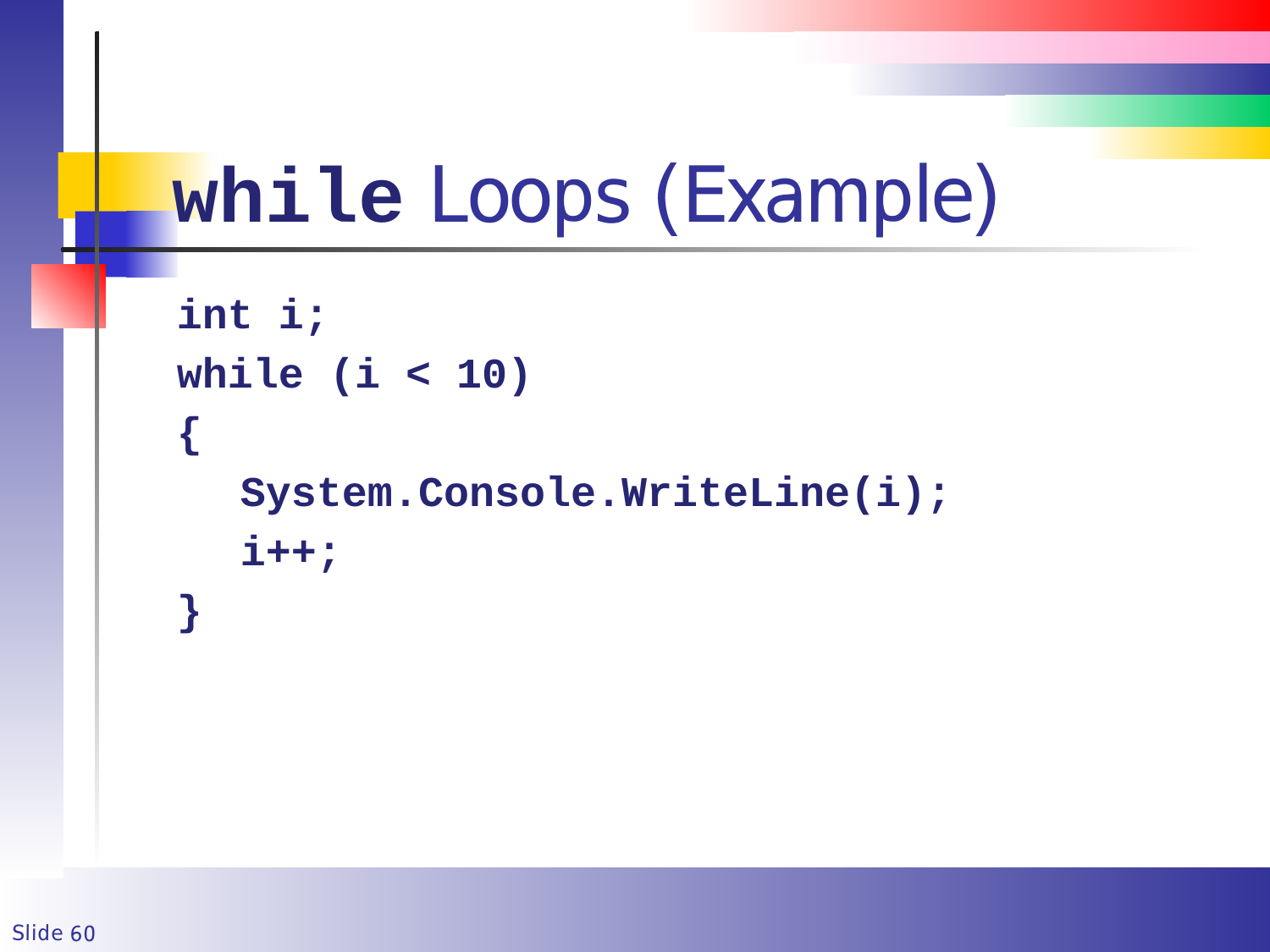

# while Loops (Example)
int i;
while (i < 10)
{
System.Console.WriteLine(i);
i++;
}